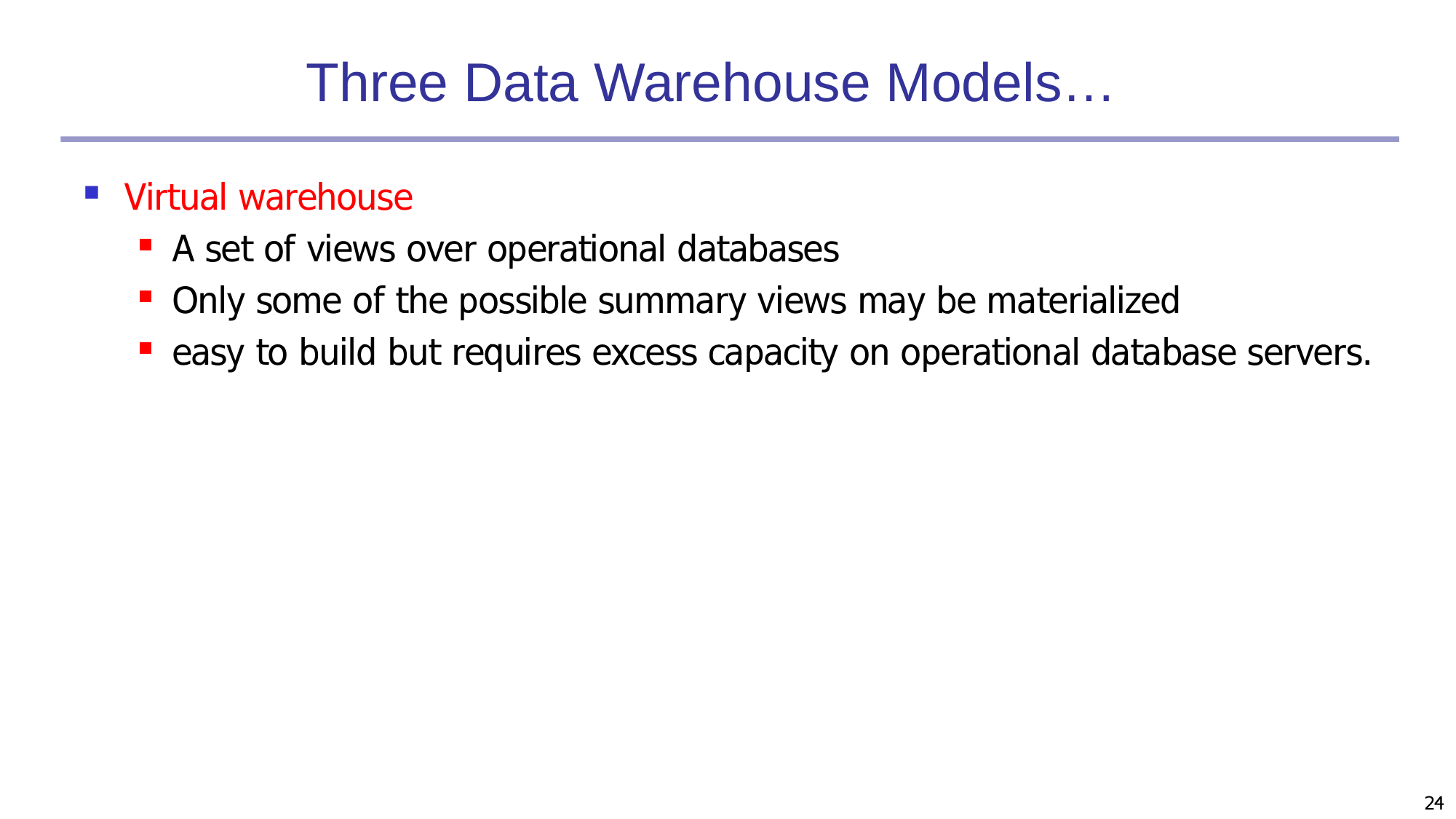

# Three Data Warehouse Models…
Virtual warehouse
A set of views over operational databases
Only some of the possible summary views may be materialized
easy to build but requires excess capacity on operational database servers.
24